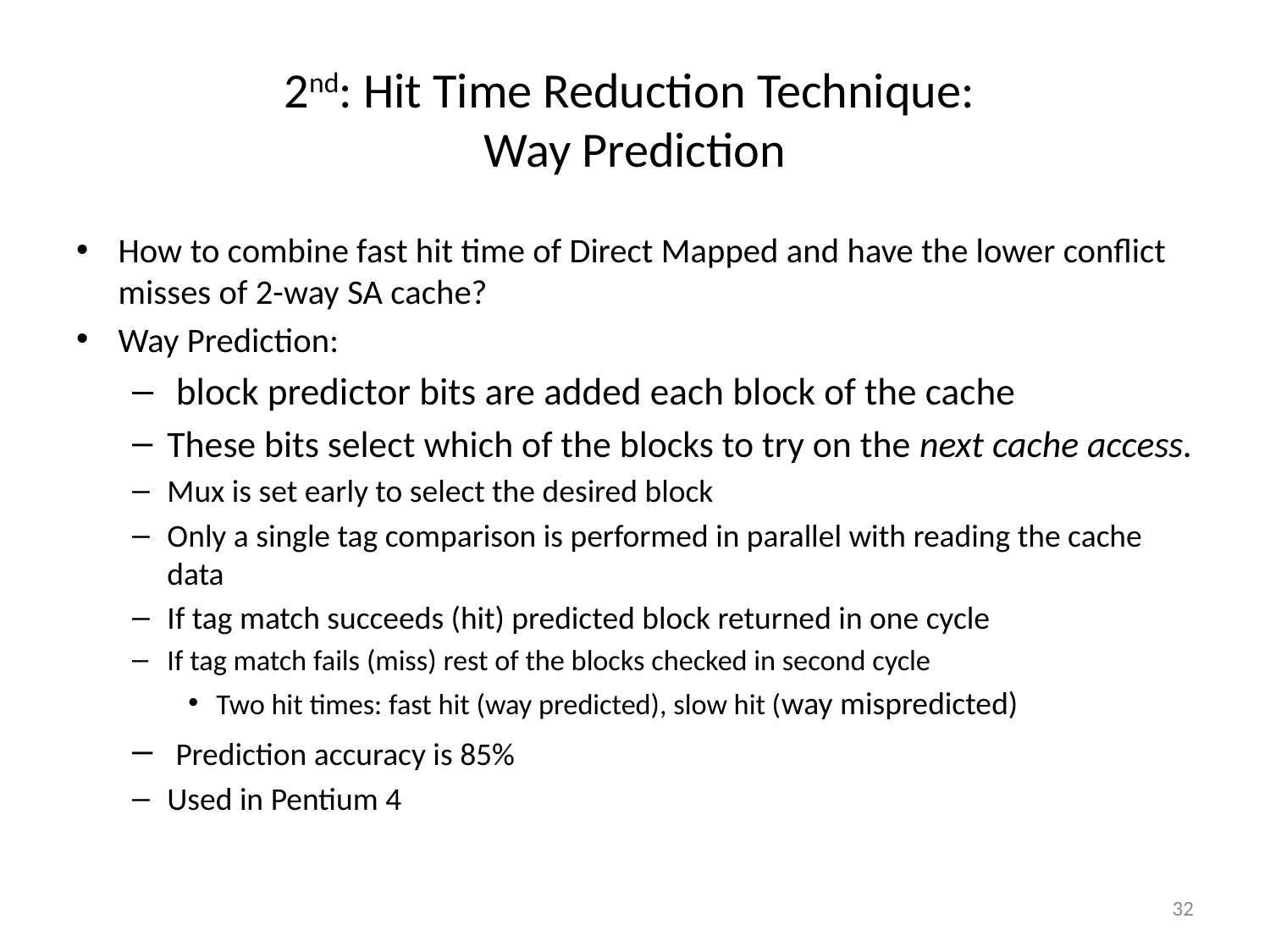

# 2nd: Hit Time Reduction Technique: Way Prediction
How to combine fast hit time of Direct Mapped and have the lower conflict misses of 2-way SA cache?
Way Prediction:
 block predictor bits are added each block of the cache
These bits select which of the blocks to try on the next cache access.
Mux is set early to select the desired block
Only a single tag comparison is performed in parallel with reading the cache data
If tag match succeeds (hit) predicted block returned in one cycle
If tag match fails (miss) rest of the blocks checked in second cycle
Two hit times: fast hit (way predicted), slow hit (way mispredicted)
 Prediction accuracy is 85%
Used in Pentium 4
32